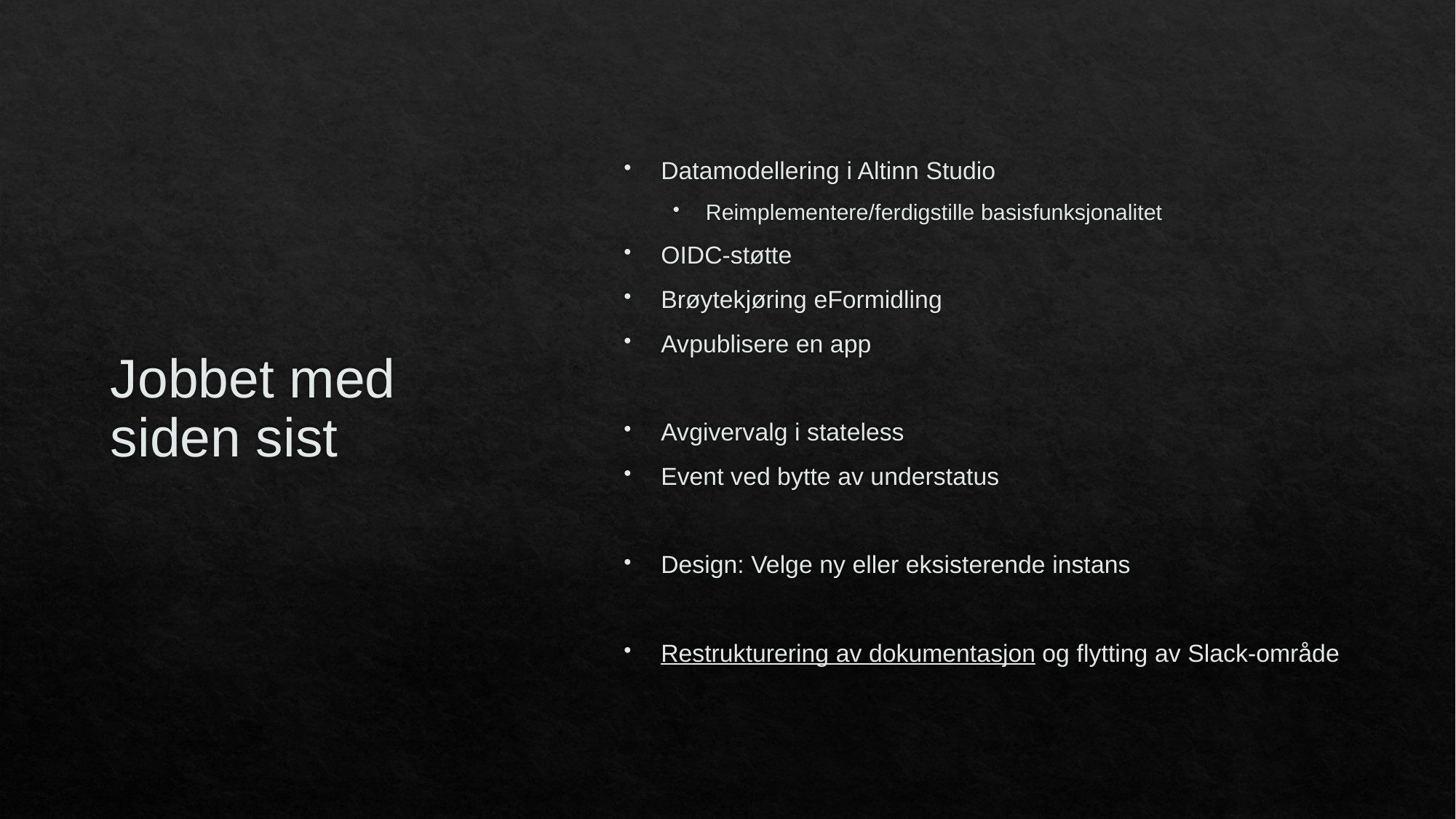

# Jobbet med siden sist
Datamodellering i Altinn Studio
Reimplementere/ferdigstille basisfunksjonalitet
OIDC-støtte
Brøytekjøring eFormidling
Avpublisere en app

Avgivervalg i stateless
Event ved bytte av understatus

Design: Velge ny eller eksisterende instans

Restrukturering av dokumentasjon og flytting av Slack-område